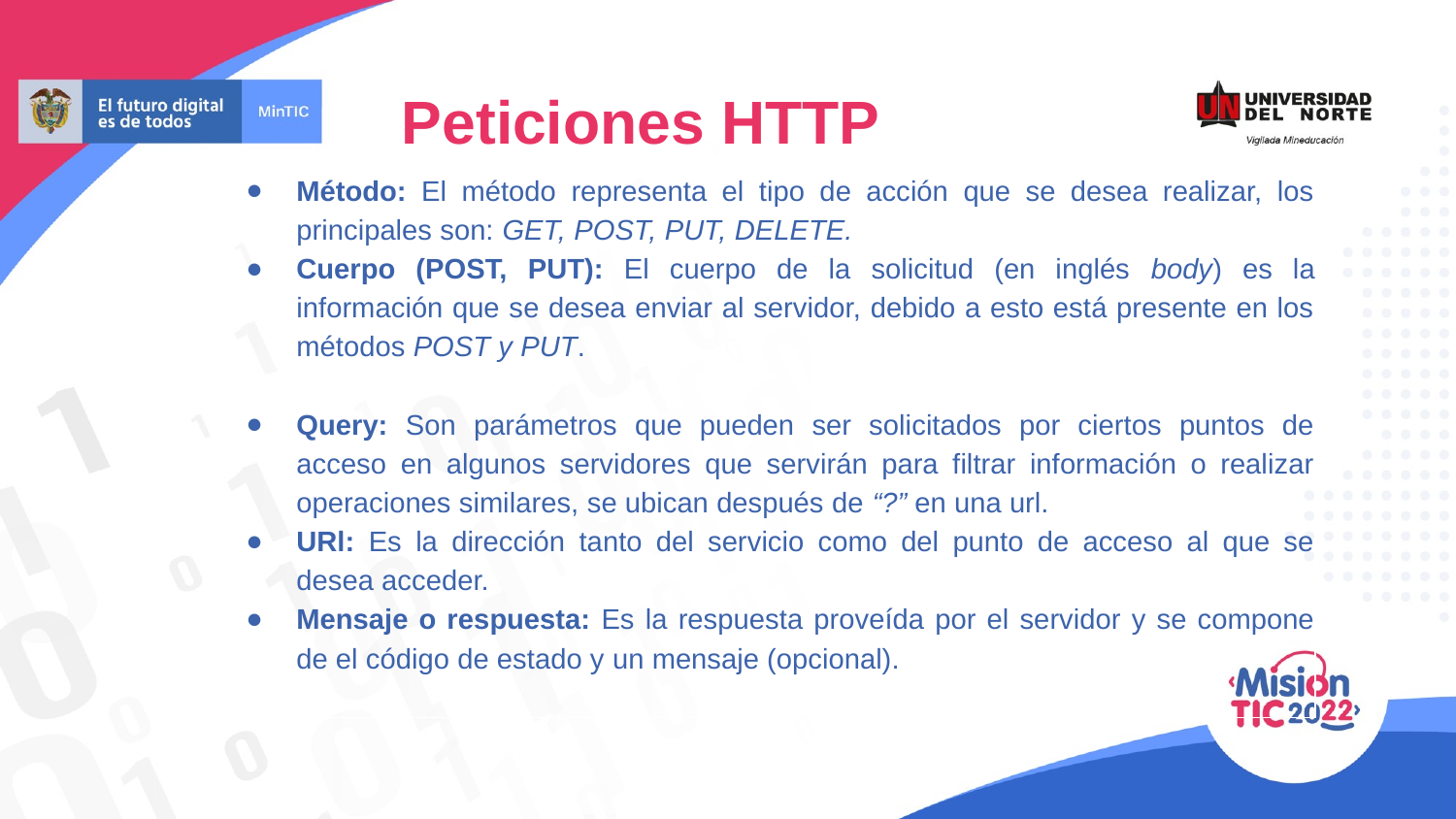

# Peticiones HTTP
Método: El método representa el tipo de acción que se desea realizar, los principales son: GET, POST, PUT, DELETE.
Cuerpo (POST, PUT): El cuerpo de la solicitud (en inglés body) es la información que se desea enviar al servidor, debido a esto está presente en los métodos POST y PUT.

Query: Son parámetros que pueden ser solicitados por ciertos puntos de acceso en algunos servidores que servirán para filtrar información o realizar operaciones similares, se ubican después de “?” en una url.
URl: Es la dirección tanto del servicio como del punto de acceso al que se desea acceder.
Mensaje o respuesta: Es la respuesta proveída por el servidor y se compone de el código de estado y un mensaje (opcional).